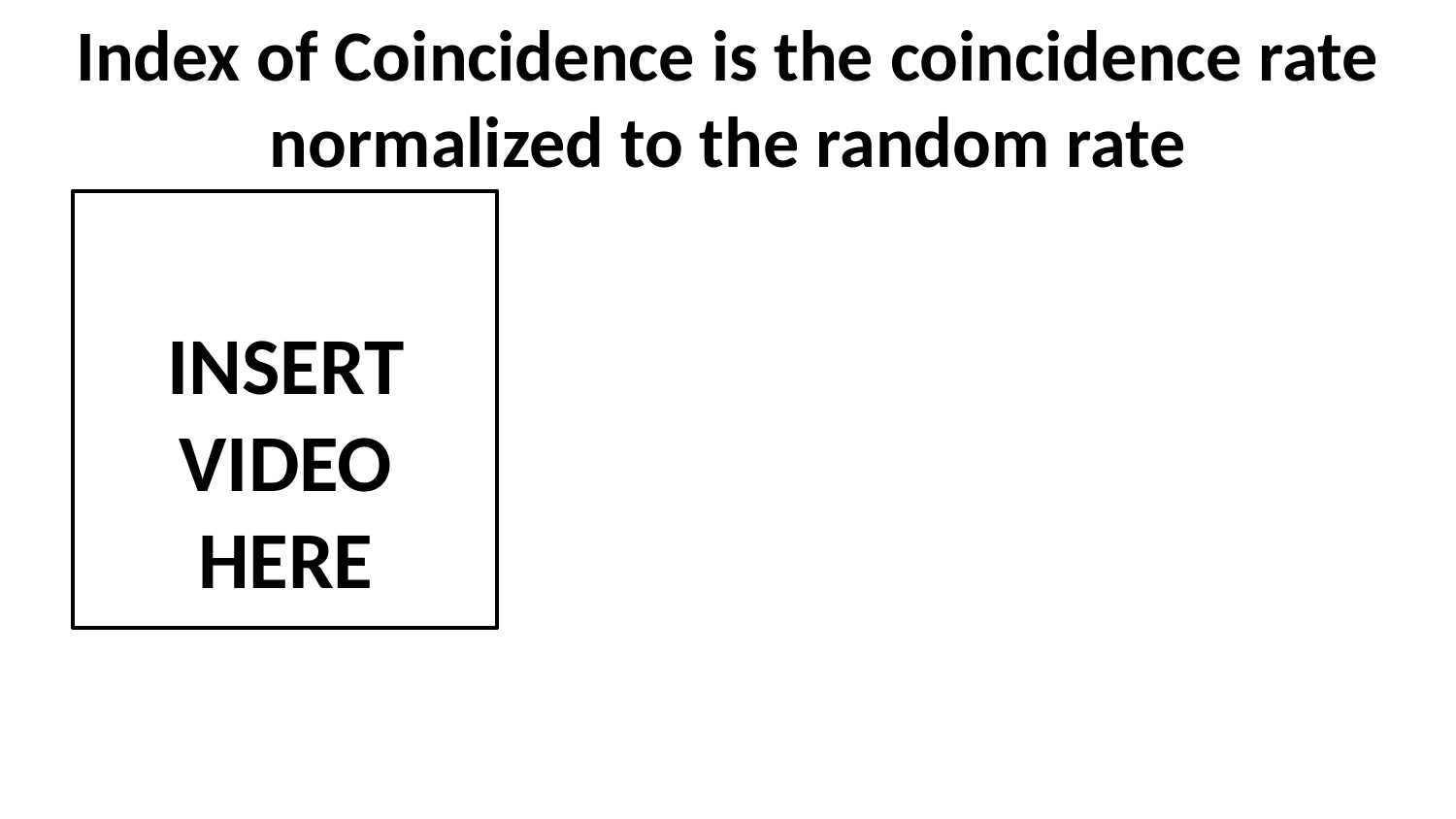

# Index of Coincidence is the coincidence rate normalized to the random rate

INSERT
VIDEO
HERE